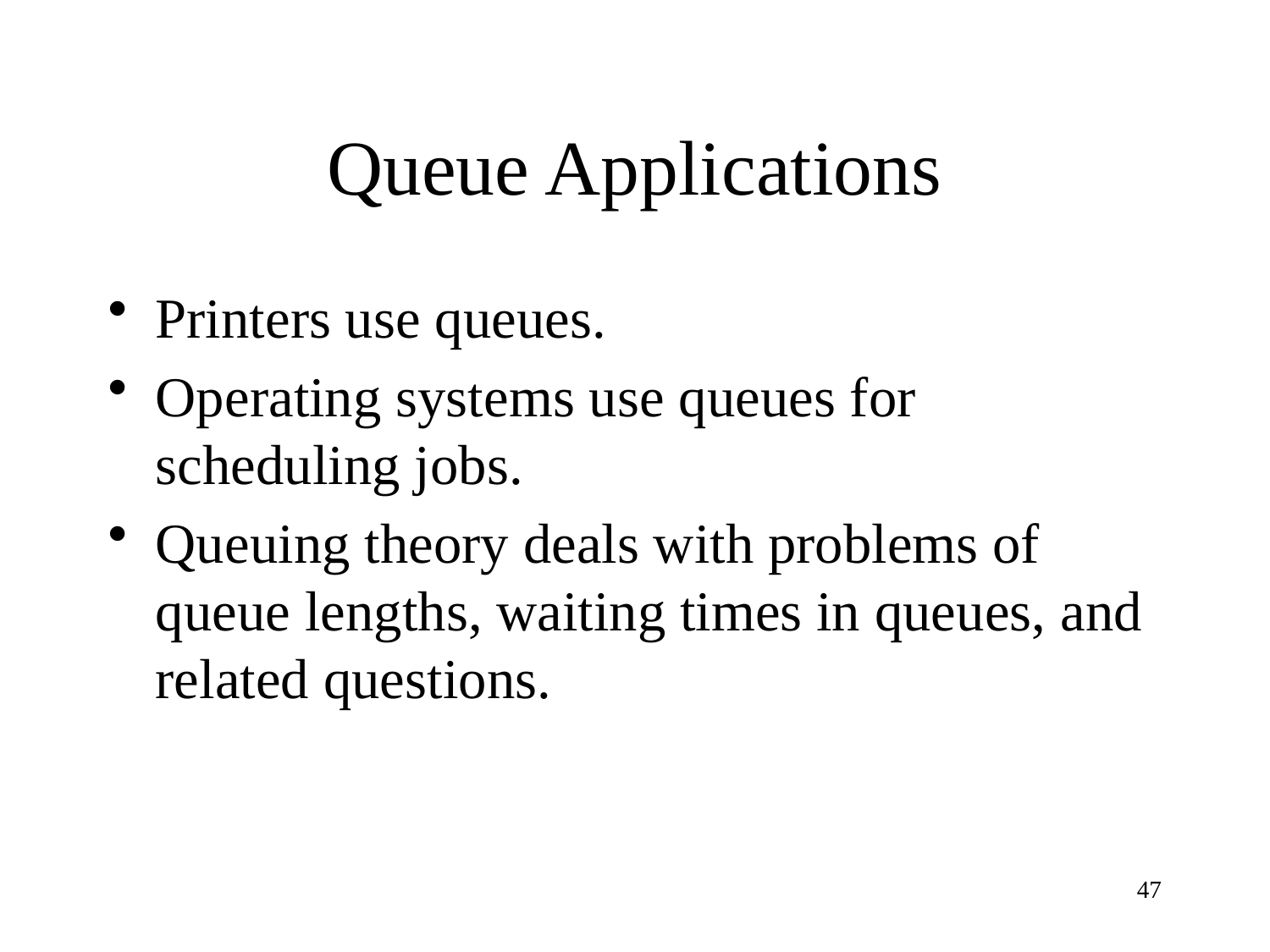

# Queue Applications
Printers use queues.
Operating systems use queues for scheduling jobs.
Queuing theory deals with problems of queue lengths, waiting times in queues, and related questions.
47